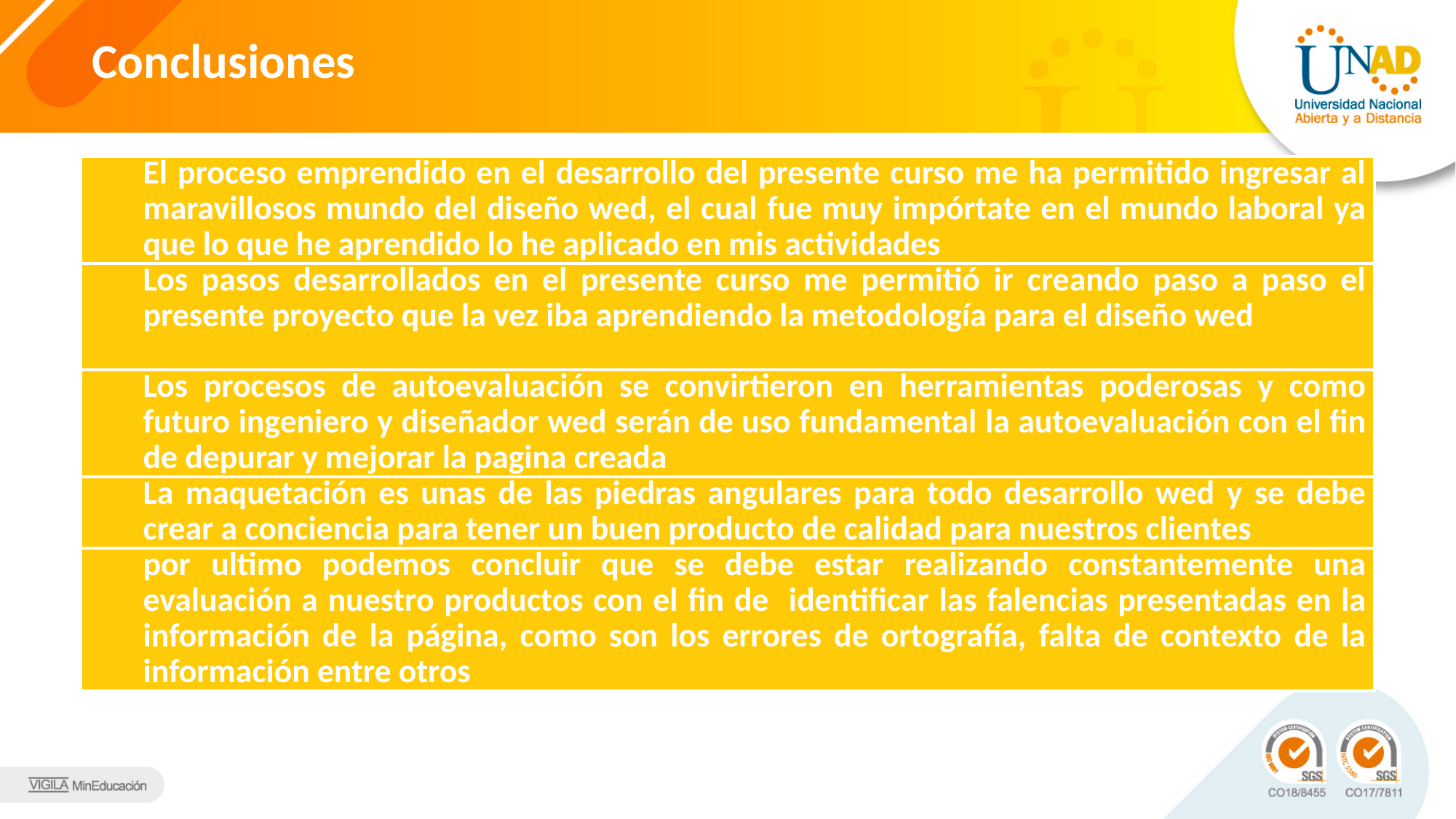

Conclusiones
| El proceso emprendido en el desarrollo del presente curso me ha permitido ingresar al maravillosos mundo del diseño wed, el cual fue muy impórtate en el mundo laboral ya que lo que he aprendido lo he aplicado en mis actividades |
| --- |
| Los pasos desarrollados en el presente curso me permitió ir creando paso a paso el presente proyecto que la vez iba aprendiendo la metodología para el diseño wed |
| Los procesos de autoevaluación se convirtieron en herramientas poderosas y como futuro ingeniero y diseñador wed serán de uso fundamental la autoevaluación con el fin de depurar y mejorar la pagina creada |
| La maquetación es unas de las piedras angulares para todo desarrollo wed y se debe crear a conciencia para tener un buen producto de calidad para nuestros clientes |
| por ultimo podemos concluir que se debe estar realizando constantemente una evaluación a nuestro productos con el fin de identificar las falencias presentadas en la información de la página, como son los errores de ortografía, falta de contexto de la información entre otros |